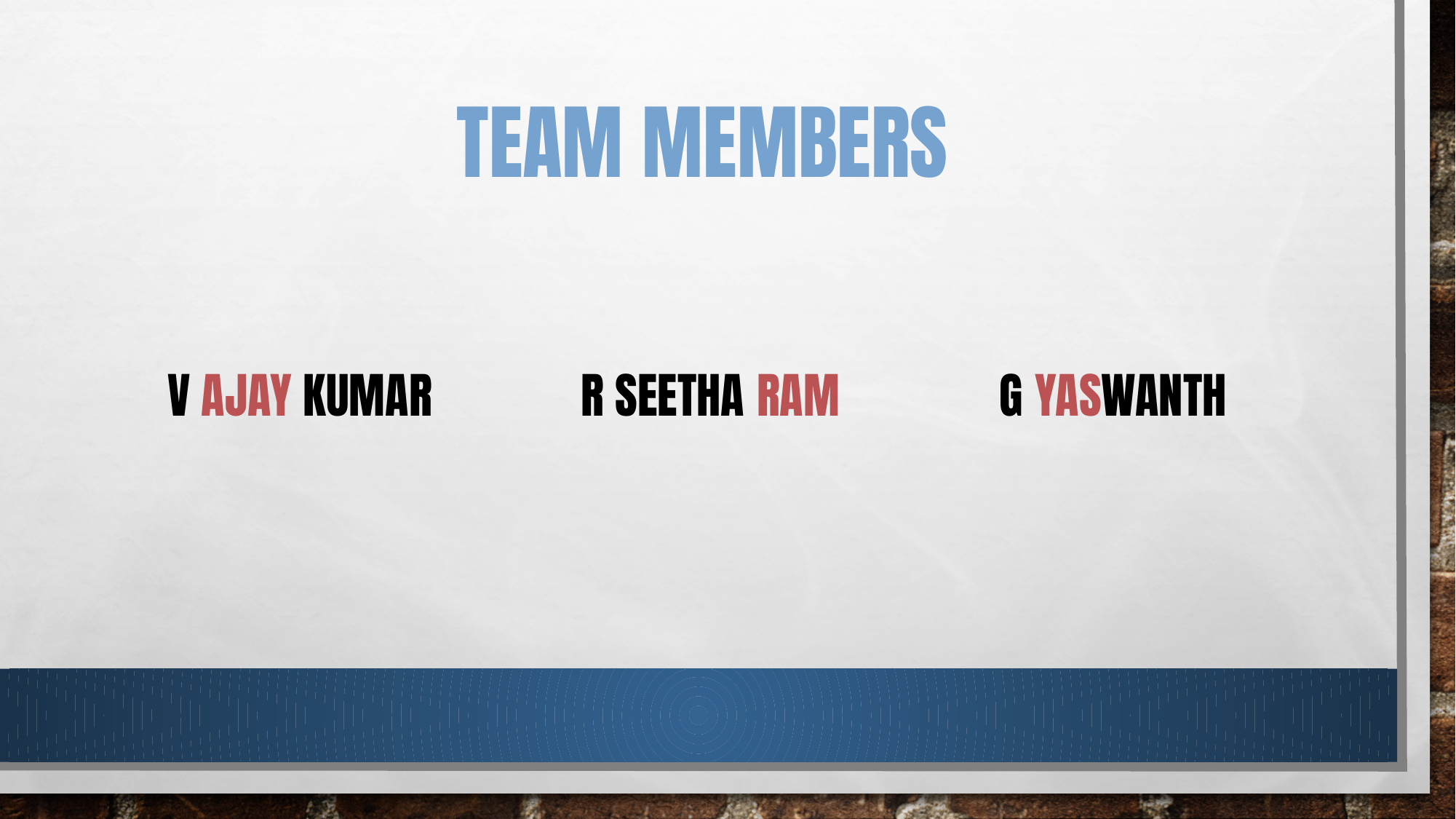

# TEAM MEMBERS
 V Ajay Kumar             R Seetha Ram              G Yaswanth